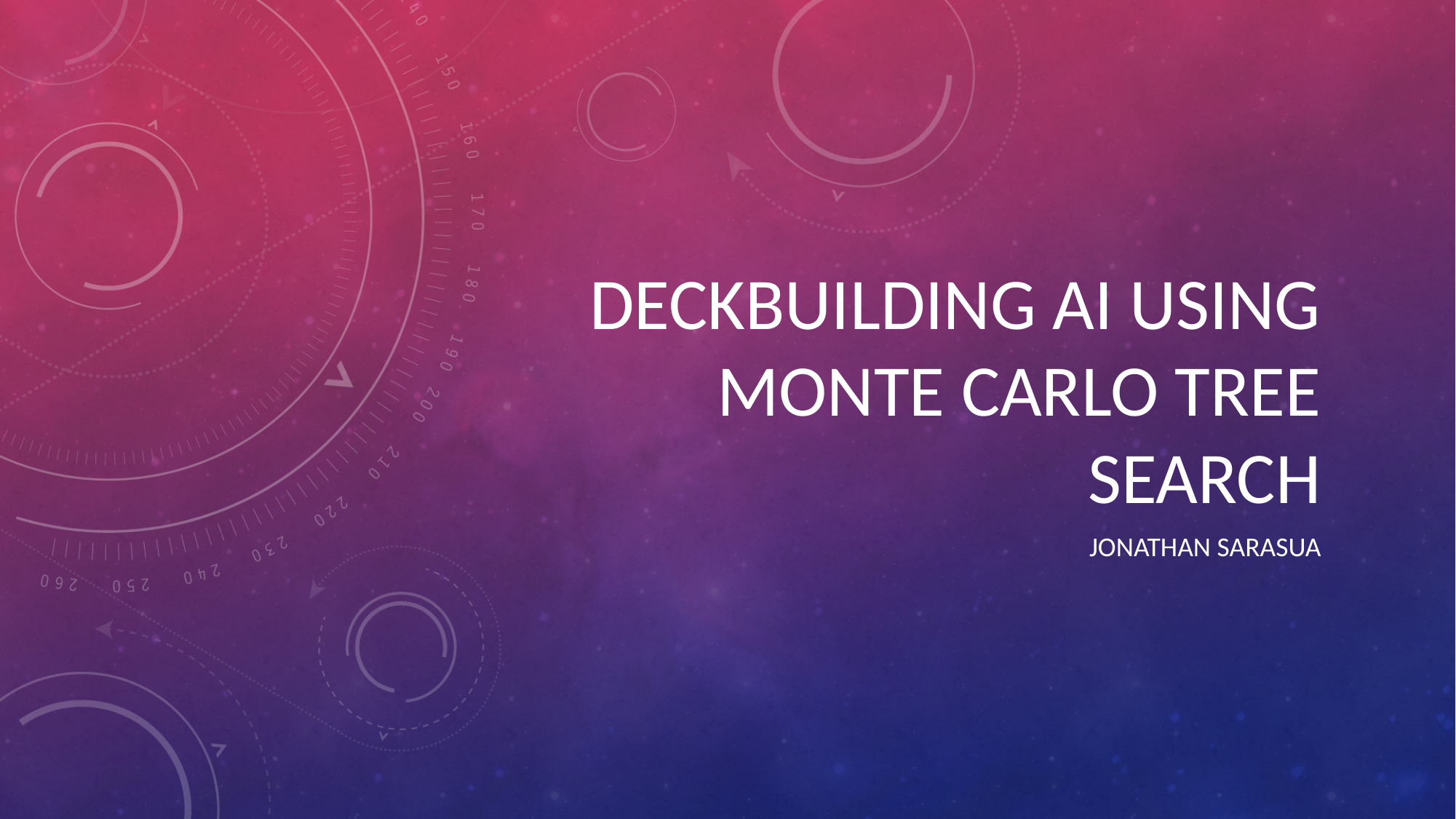

# Deckbuilding AI Using Monte Carlo Tree Search
Jonathan Sarasua